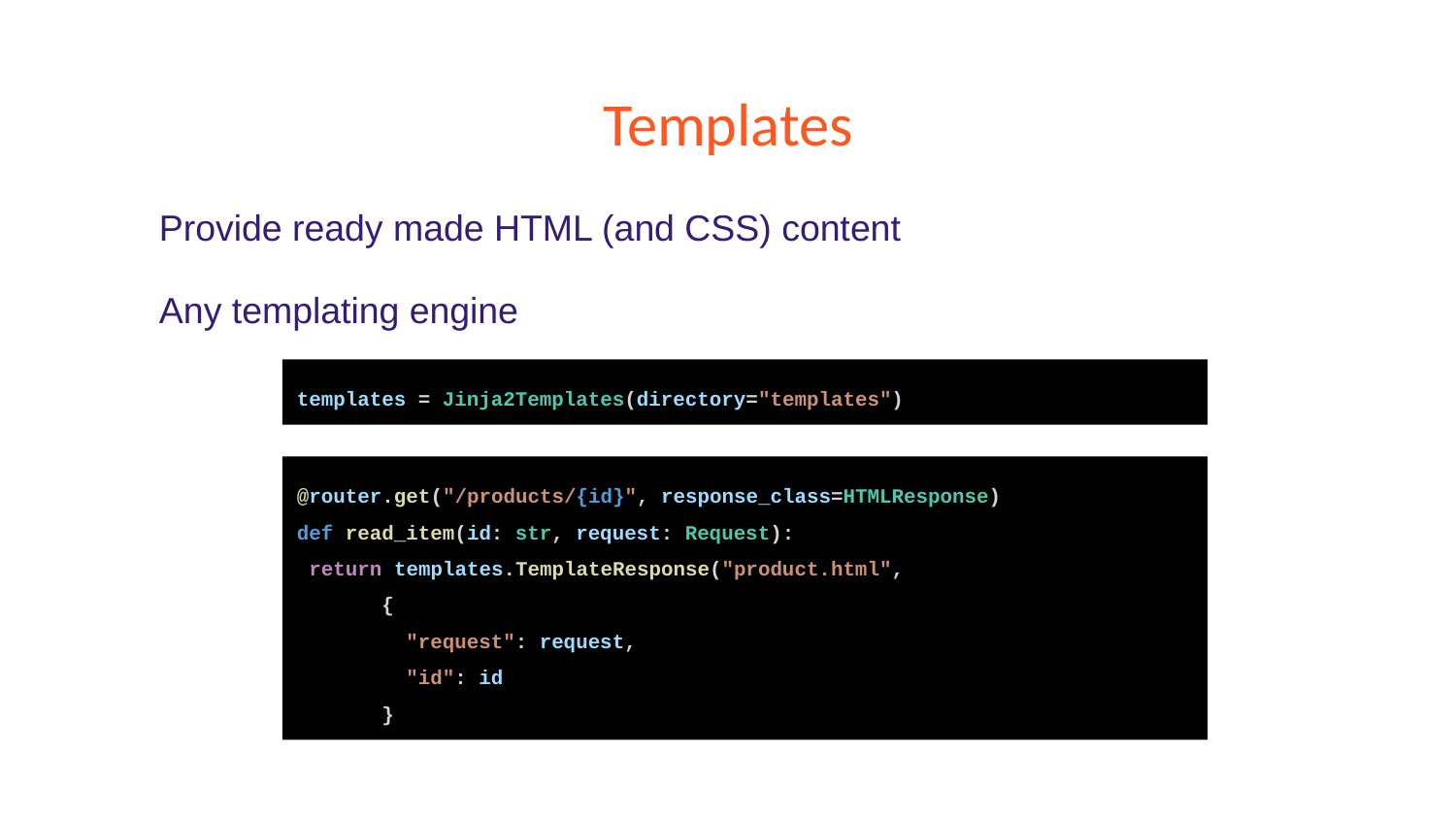

# Templates
Provide ready made HTML (and CSS) content
Any templating engine

templates = Jinja2Templates(directory="templates")
@router.get("/products/{id}", response_class=HTMLResponse)
def read_item(id: str, request: Request):
 return templates.TemplateResponse("product.html",
       {
         "request": request,
         "id": id
       }